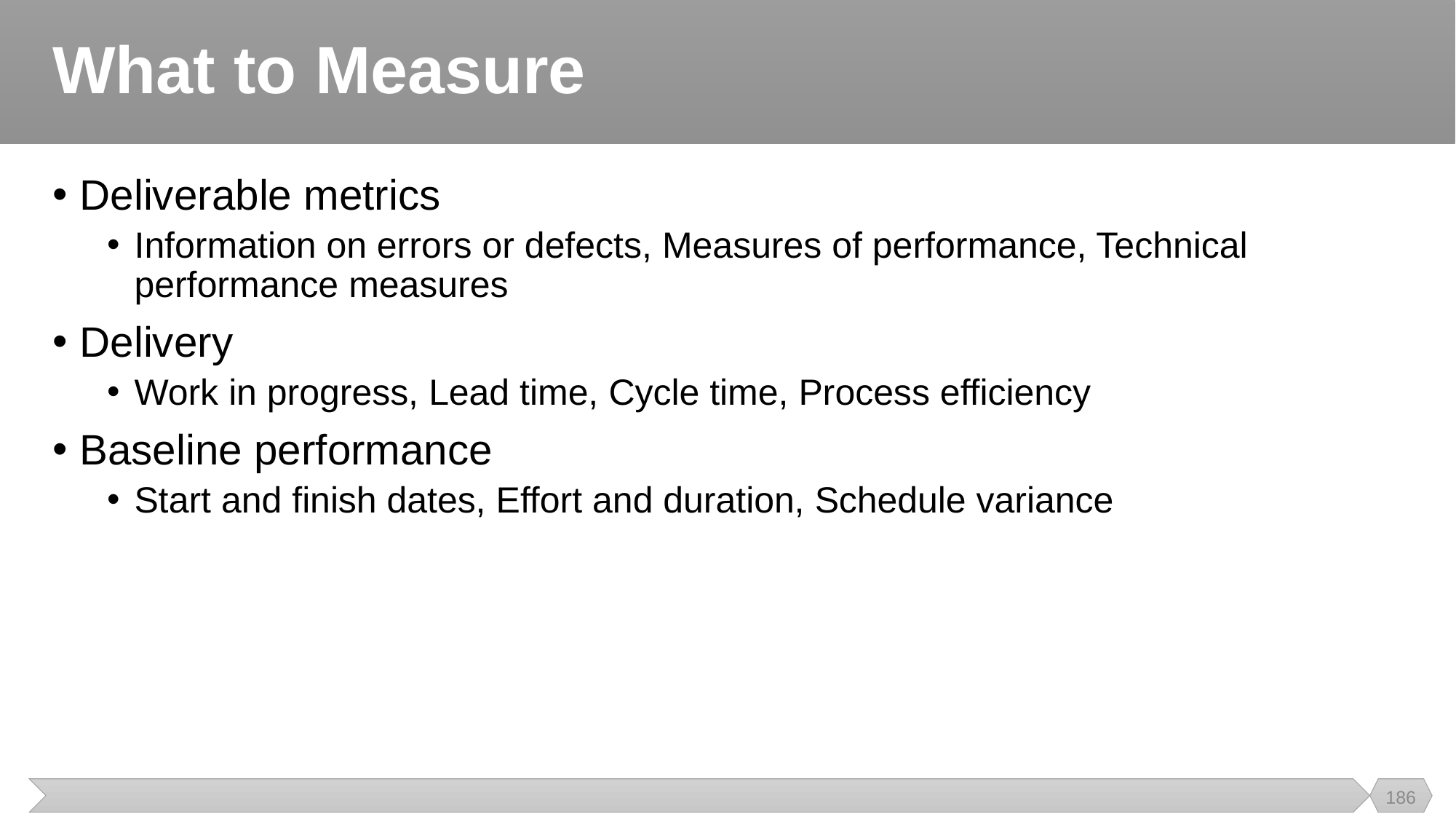

# What to Measure
Deliverable metrics
Information on errors or defects, Measures of performance, Technical performance measures
Delivery
Work in progress, Lead time, Cycle time, Process efficiency
Baseline performance
Start and finish dates, Effort and duration, Schedule variance
186